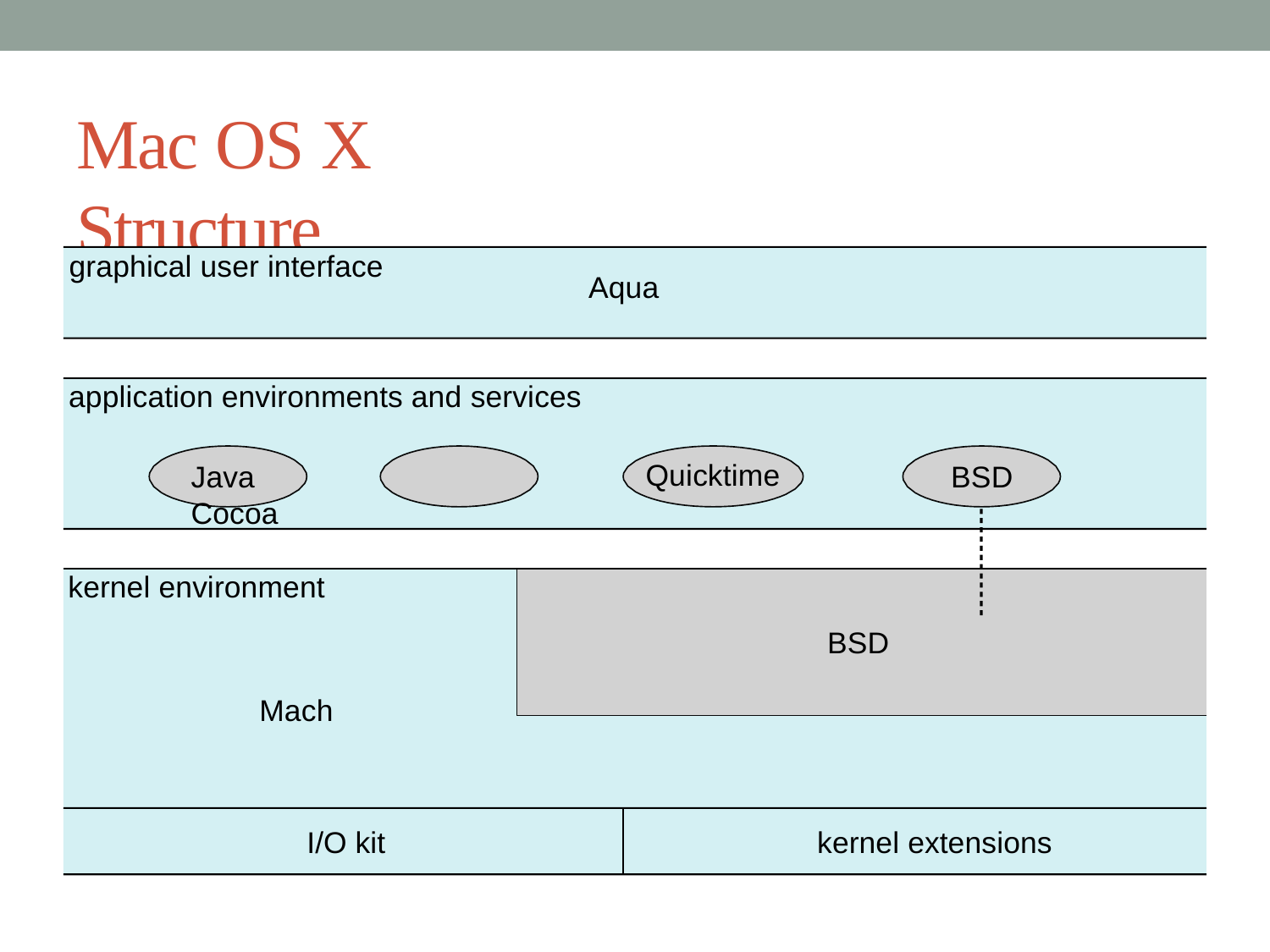

# Mac OS X Structure
graphical user interface

Aqua
application environments and services

Java	Cocoa

Quicktime
BSD

kernel environment
BSD
Mach
I/O kit
kernel extensions